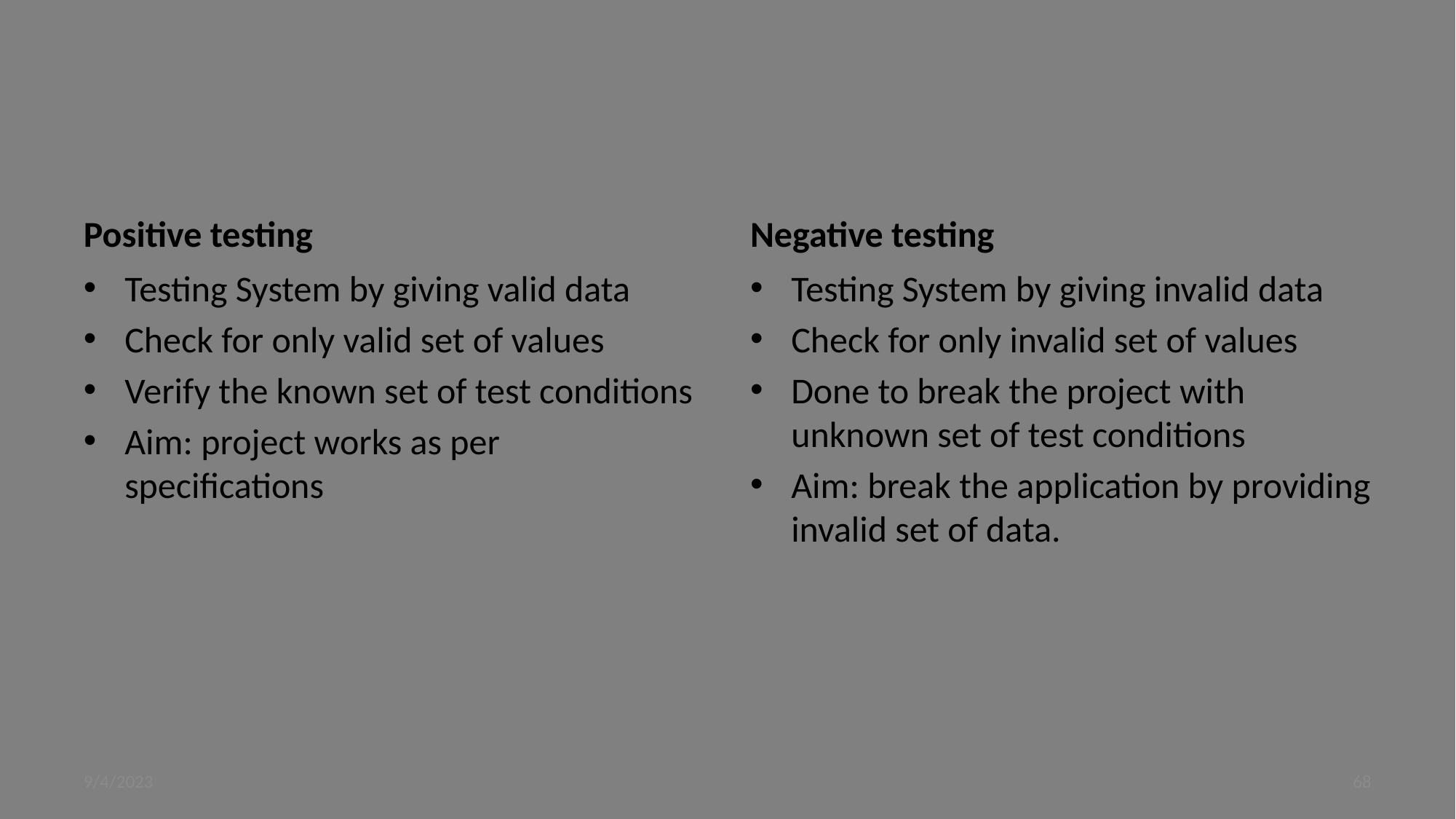

#
Positive testing
Negative testing
Testing System by giving valid data
Check for only valid set of values
Verify the known set of test conditions
Aim: project works as per specifications
Testing System by giving invalid data
Check for only invalid set of values
Done to break the project with unknown set of test conditions
Aim: break the application by providing invalid set of data.
9/4/2023

68